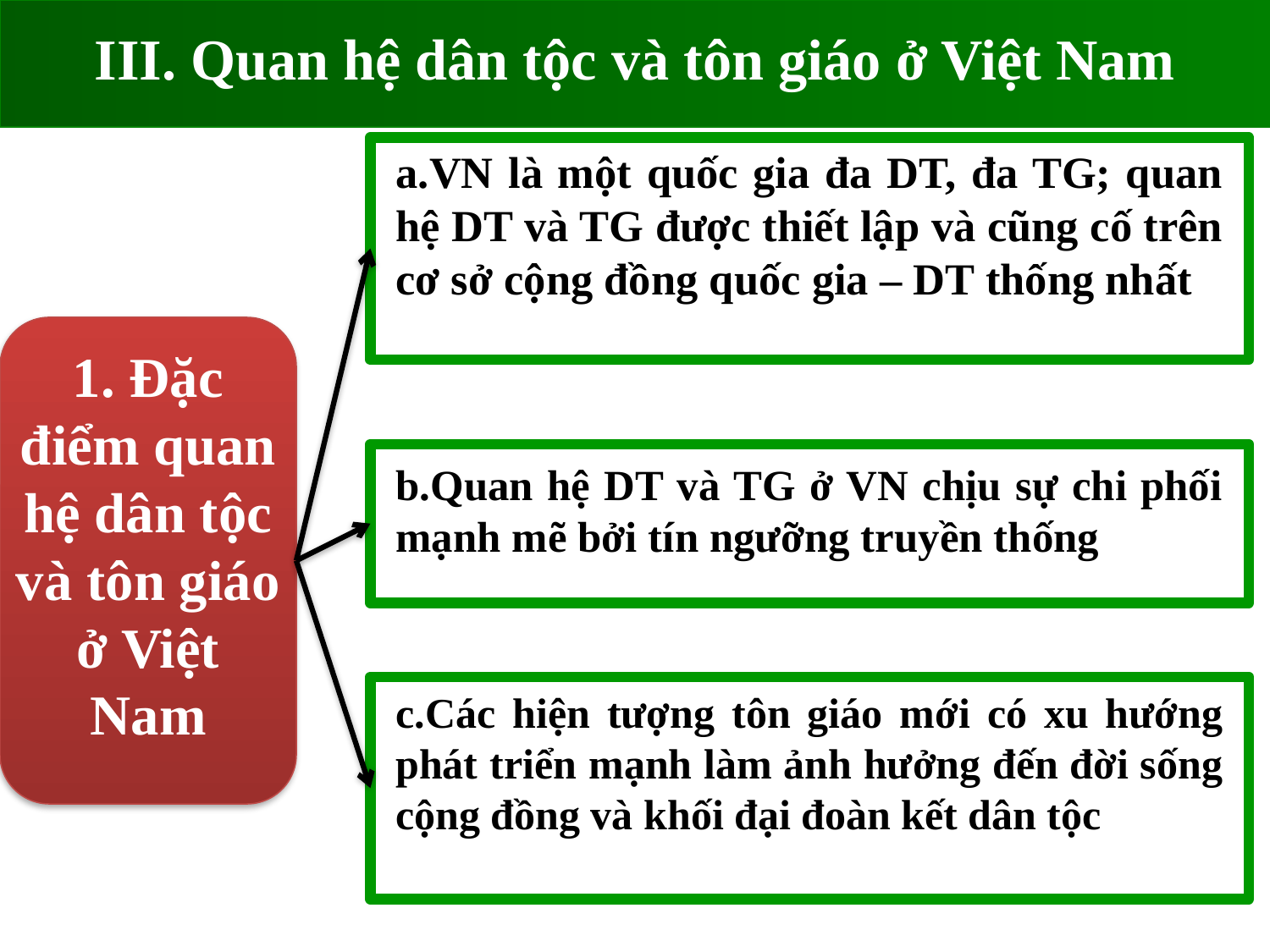

III. Quan hệ dân tộc và tôn giáo ở Việt Nam
a.VN là một quốc gia đa DT, đa TG; quan hệ DT và TG được thiết lập và cũng cố trên cơ sở cộng đồng quốc gia – DT thống nhất

1. Đặc điểm quan hệ dân tộc và tôn giáo ở Việt Nam
b.Quan hệ DT và TG ở VN chịu sự chi phối mạnh mẽ bởi tín ngưỡng truyền thống
c.Các hiện tượng tôn giáo mới có xu hướng phát triển mạnh làm ảnh hưởng đến đời sống cộng đồng và khối đại đoàn kết dân tộc